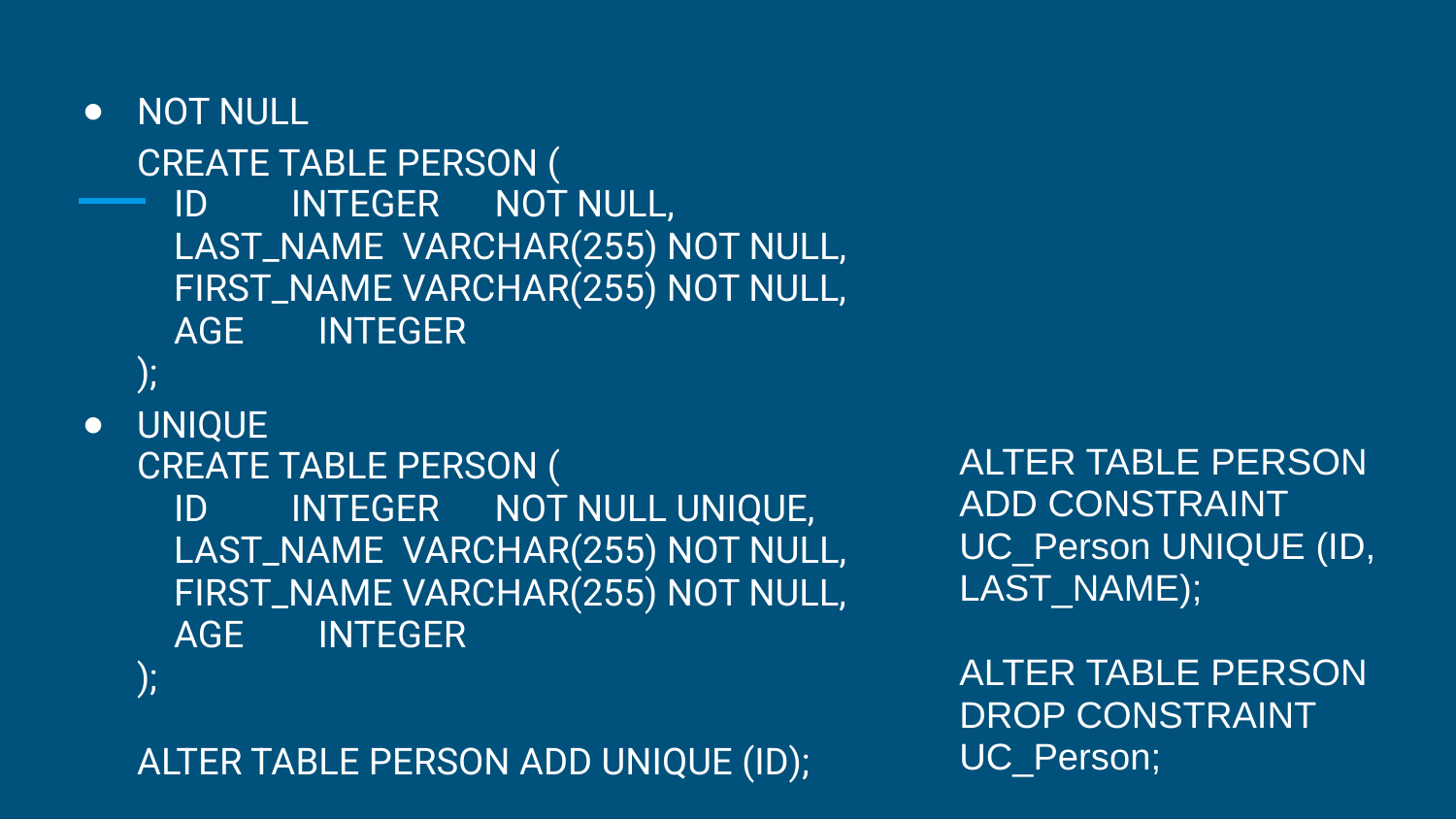

NOT NULL
CREATE TABLE PERSON (
    ID         INTEGER      NOT NULL,
    LAST_NAME  VARCHAR(255) NOT NULL,
    FIRST_NAME VARCHAR(255) NOT NULL,
    AGE        INTEGER
);
UNIQUE
CREATE TABLE PERSON (
    ID         INTEGER      NOT NULL UNIQUE,
    LAST_NAME  VARCHAR(255) NOT NULL,
    FIRST_NAME VARCHAR(255) NOT NULL,
    AGE        INTEGER
);

ALTER TABLE PERSON ADD UNIQUE (ID);

ALTER TABLE PERSON
ADD CONSTRAINT
UC_Person UNIQUE (ID, LAST_NAME);

ALTER TABLE PERSON
DROP CONSTRAINT UC_Person;